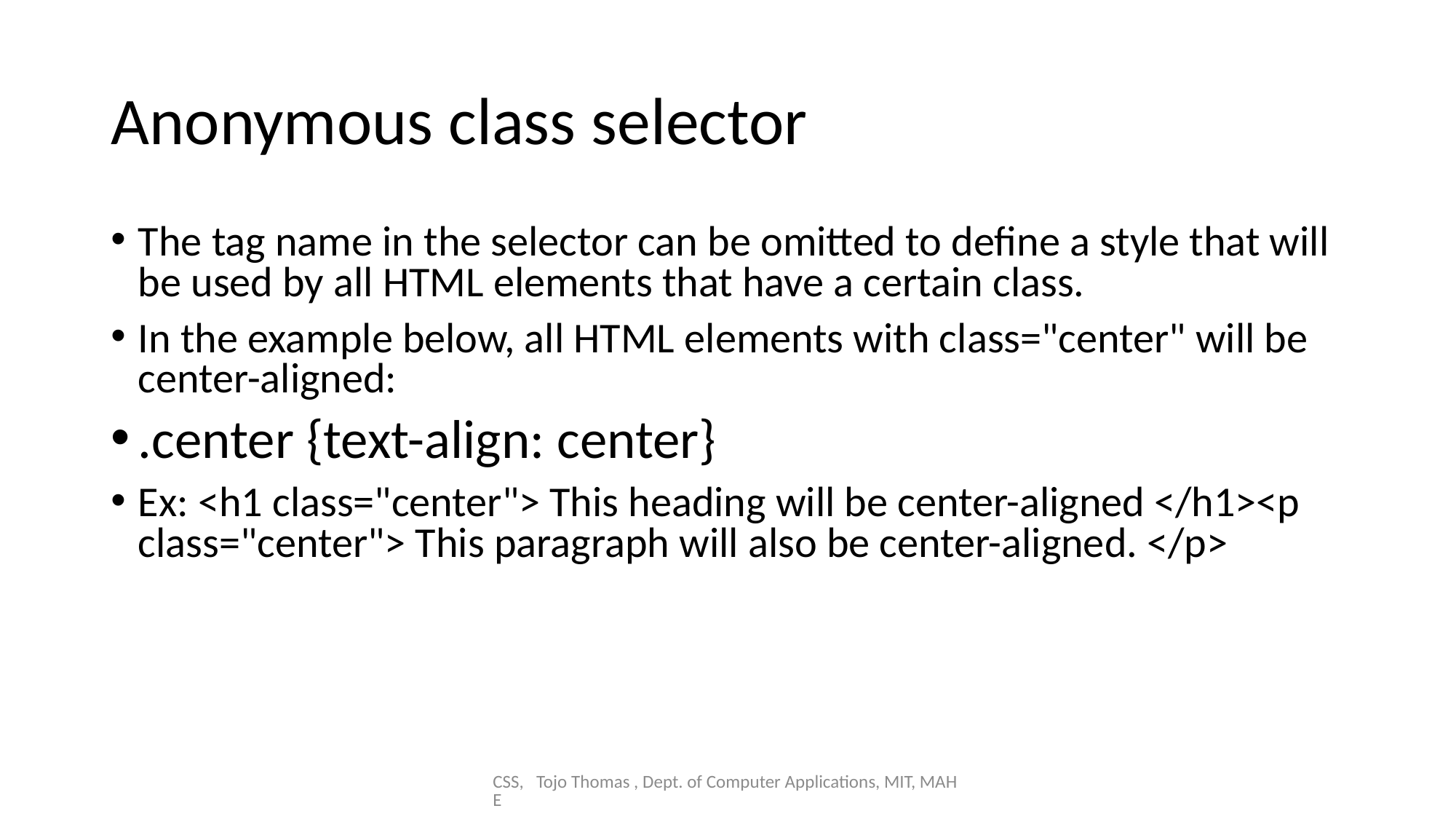

# Anonymous class selector
The tag name in the selector can be omitted to define a style that will be used by all HTML elements that have a certain class.
In the example below, all HTML elements with class="center" will be center-aligned:
.center {text-align: center}
Ex: <h1 class="center"> This heading will be center-aligned </h1><p class="center"> This paragraph will also be center-aligned. </p>
CSS,   Tojo Thomas , Dept. of Computer Applications, MIT, MAHE